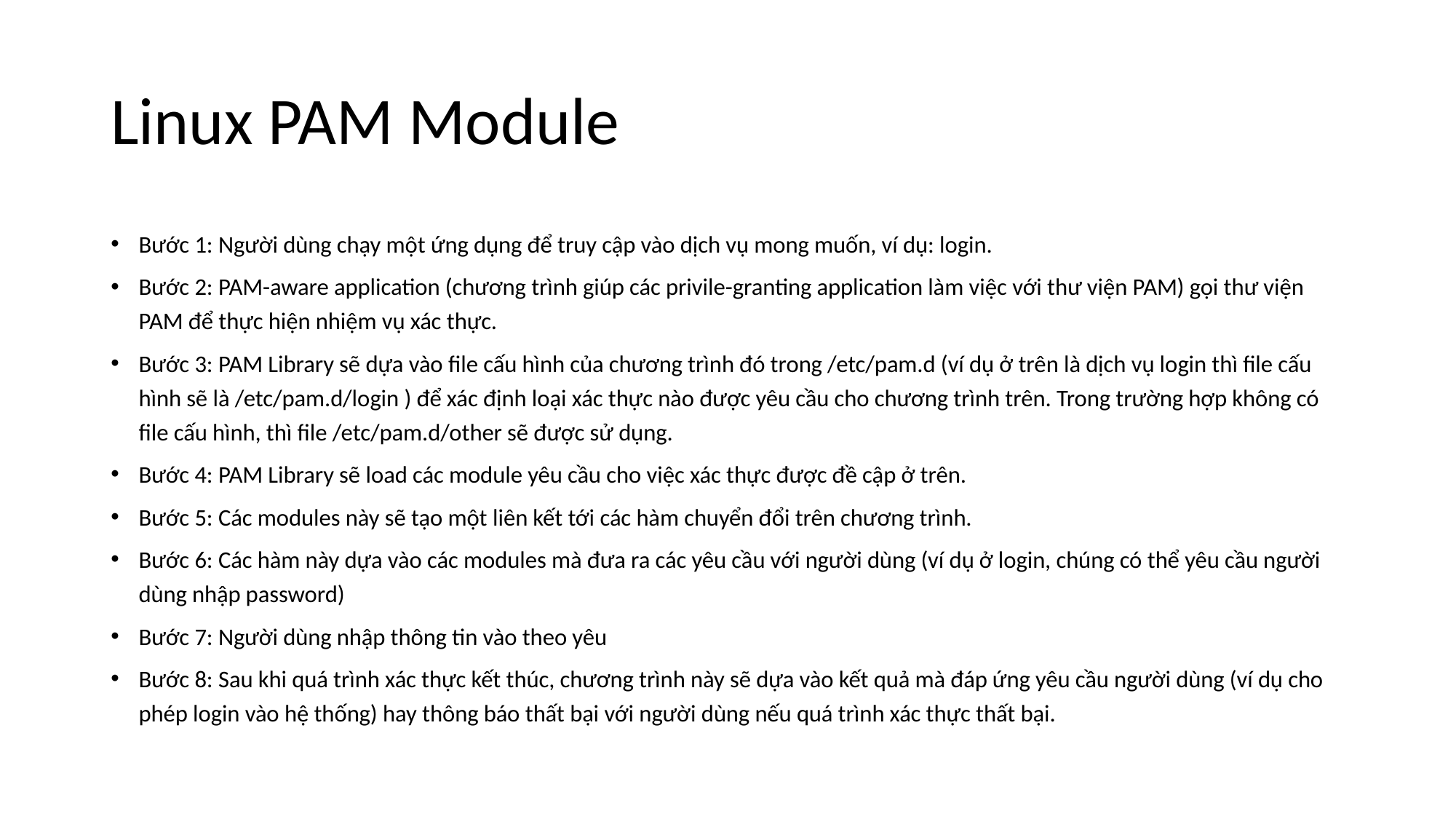

# Linux PAM Module
Bước 1: Người dùng chạy một ứng dụng để truy cập vào dịch vụ mong muốn, ví dụ: login.
Bước 2: PAM-aware application (chương trình giúp các privile-granting application làm việc với thư viện PAM) gọi thư viện PAM để thực hiện nhiệm vụ xác thực.
Bước 3: PAM Library sẽ dựa vào file cấu hình của chương trình đó trong /etc/pam.d (ví dụ ở trên là dịch vụ login thì file cấu hình sẽ là /etc/pam.d/login ) để xác định loại xác thực nào được yêu cầu cho chương trình trên. Trong trường hợp không có file cấu hình, thì file /etc/pam.d/other sẽ được sử dụng.
Bước 4: PAM Library sẽ load các module yêu cầu cho việc xác thực được đề cập ở trên.
Bước 5: Các modules này sẽ tạo một liên kết tới các hàm chuyển đổi trên chương trình.
Bước 6: Các hàm này dựa vào các modules mà đưa ra các yêu cầu với người dùng (ví dụ ở login, chúng có thể yêu cầu người dùng nhập password)
Bước 7: Người dùng nhập thông tin vào theo yêu
Bước 8: Sau khi quá trình xác thực kết thúc, chương trình này sẽ dựa vào kết quả mà đáp ứng yêu cầu người dùng (ví dụ cho phép login vào hệ thống) hay thông báo thất bại với người dùng nếu quá trình xác thực thất bại.